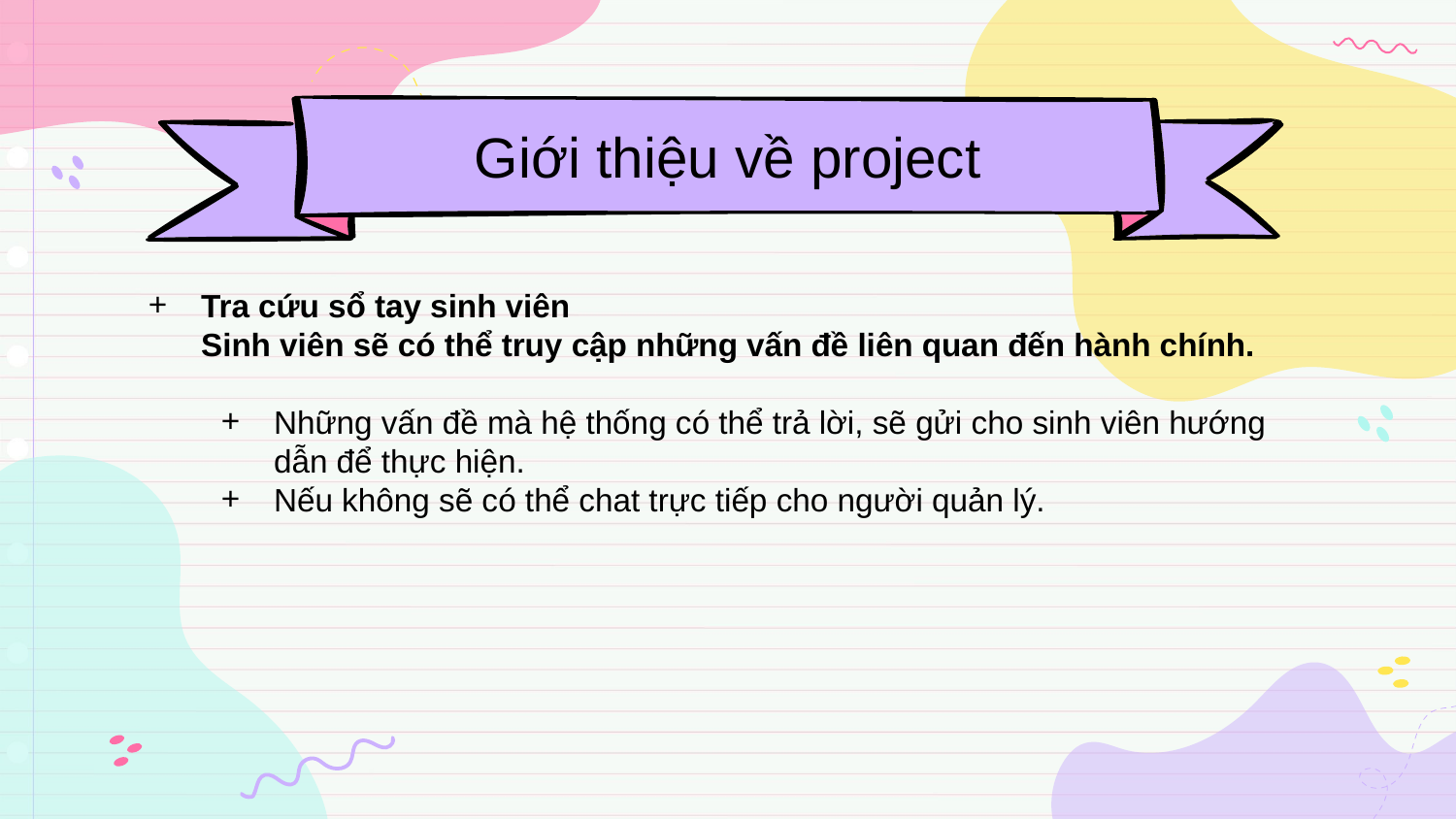

# Giới thiệu về project
Tra cứu sổ tay sinh viên
Sinh viên sẽ có thể truy cập những vấn đề liên quan đến hành chính.

Những vấn đề mà hệ thống có thể trả lời, sẽ gửi cho sinh viên hướng dẫn để thực hiện.
Nếu không sẽ có thể chat trực tiếp cho người quản lý.